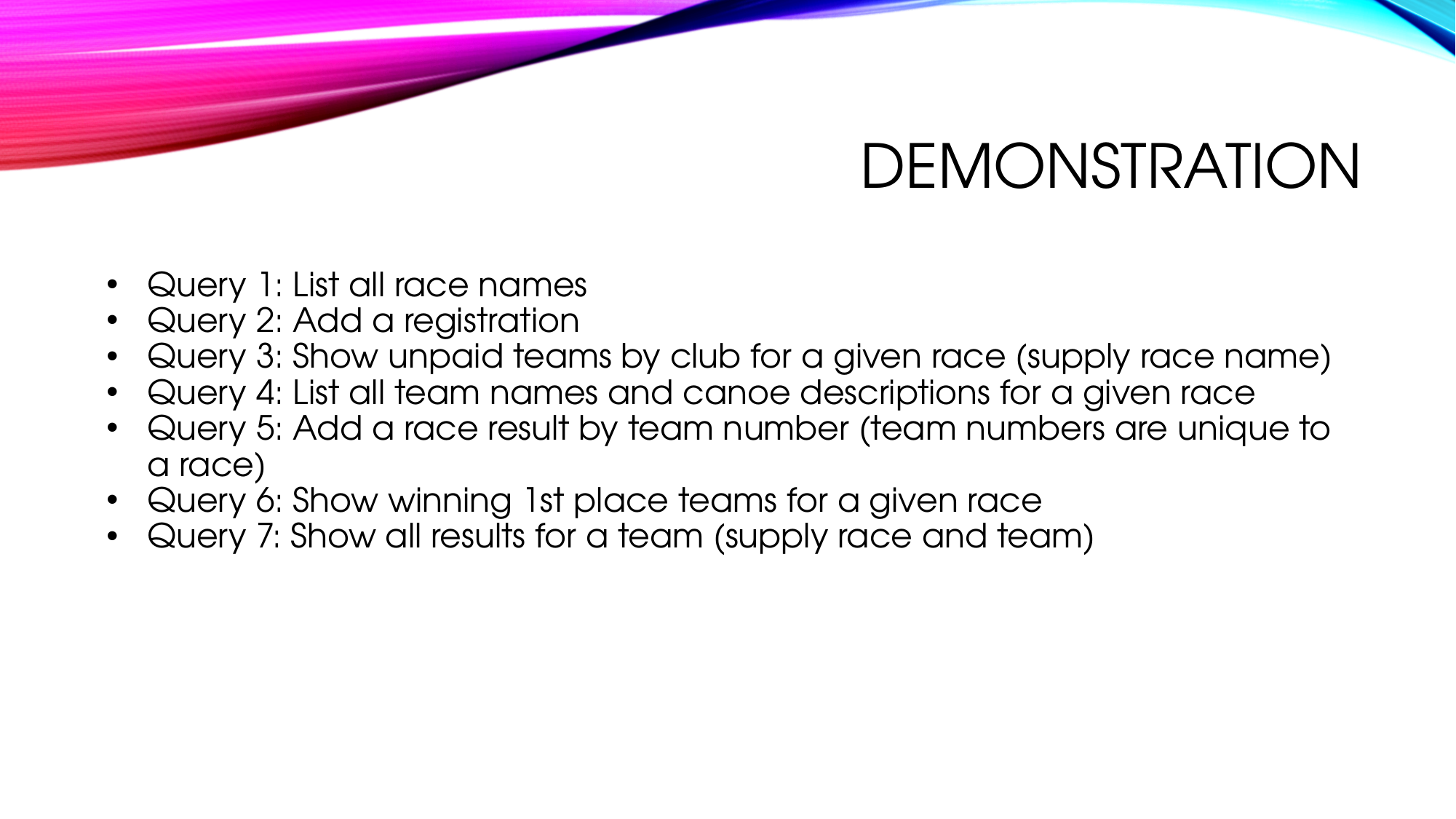

# DEMONSTRATION
Query 1: List all race names
Query 2: Add a registration
Query 3: Show unpaid teams by club for a given race (supply race name)
Query 4: List all team names and canoe descriptions for a given race
Query 5: Add a race result by team number (team numbers are unique to a race)
Query 6: Show winning 1st place teams for a given race
Query 7: Show all results for a team (supply race and team)